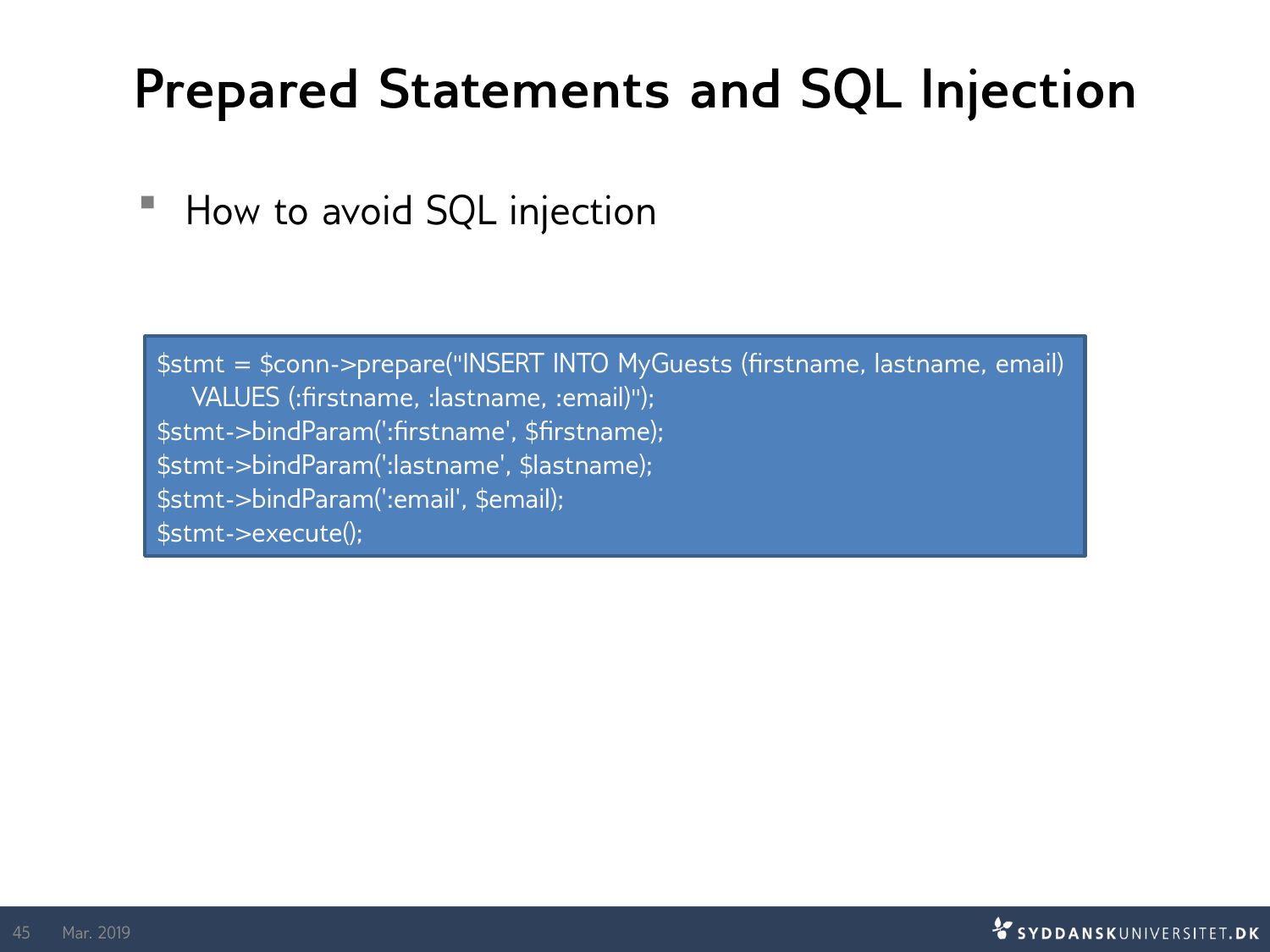

# Prepared Statements and SQL Injection
How to avoid SQL injection
$stmt = $conn->prepare("INSERT INTO MyGuests (firstname, lastname, email)
    VALUES (:firstname, :lastname, :email)");
$stmt->bindParam(':firstname', $firstname);
$stmt->bindParam(':lastname', $lastname);
$stmt->bindParam(':email', $email);
$stmt->execute();
45
Mar. 2019